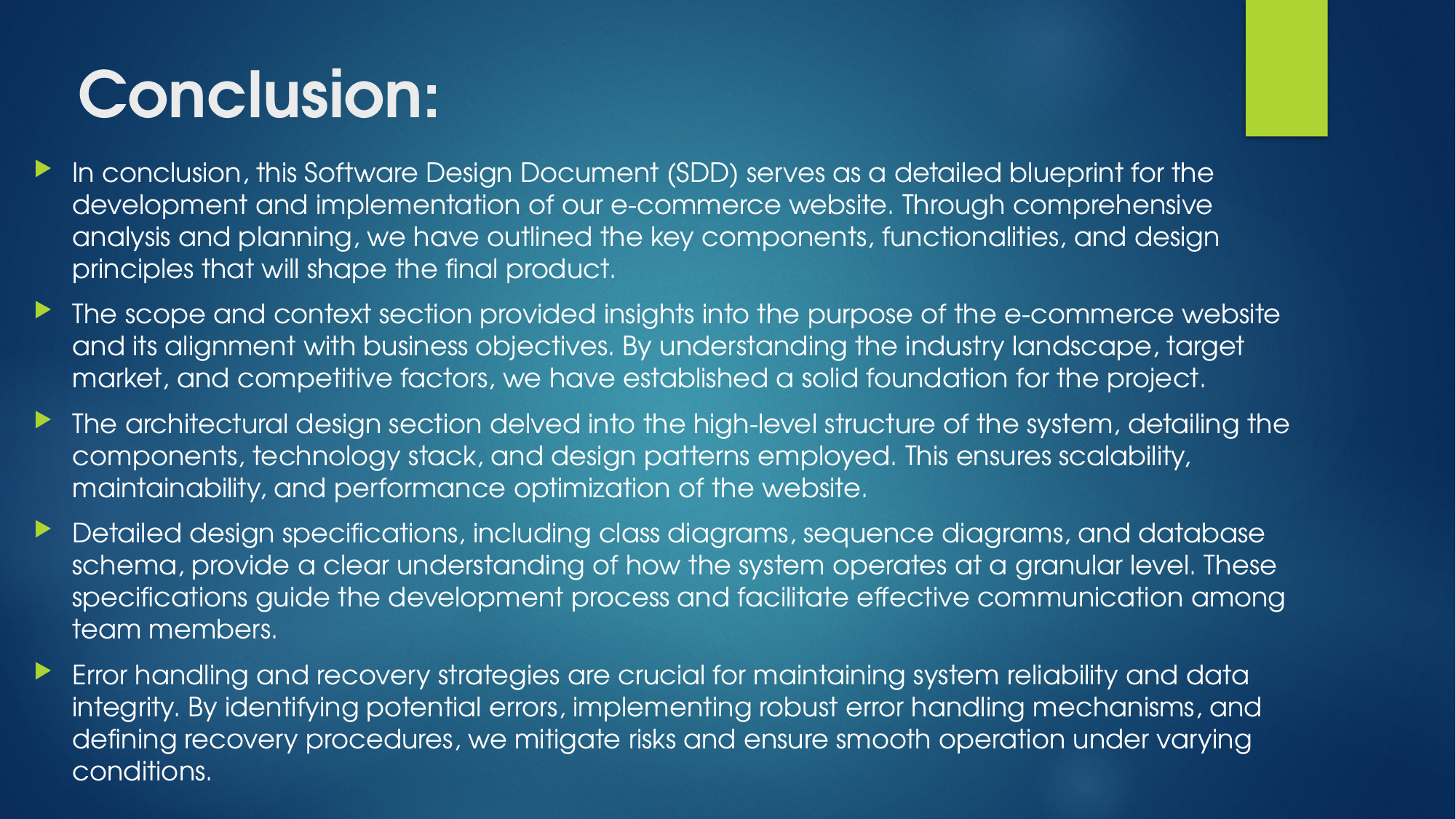

# Conclusion:
In conclusion, this Software Design Document (SDD) serves as a detailed blueprint for the development and implementation of our e-commerce website. Through comprehensive analysis and planning, we have outlined the key components, functionalities, and design principles that will shape the final product.
The scope and context section provided insights into the purpose of the e-commerce website and its alignment with business objectives. By understanding the industry landscape, target market, and competitive factors, we have established a solid foundation for the project.
The architectural design section delved into the high-level structure of the system, detailing the components, technology stack, and design patterns employed. This ensures scalability, maintainability, and performance optimization of the website.
Detailed design specifications, including class diagrams, sequence diagrams, and database schema, provide a clear understanding of how the system operates at a granular level. These specifications guide the development process and facilitate effective communication among team members.
Error handling and recovery strategies are crucial for maintaining system reliability and data integrity. By identifying potential errors, implementing robust error handling mechanisms, and defining recovery procedures, we mitigate risks and ensure smooth operation under varying conditions.